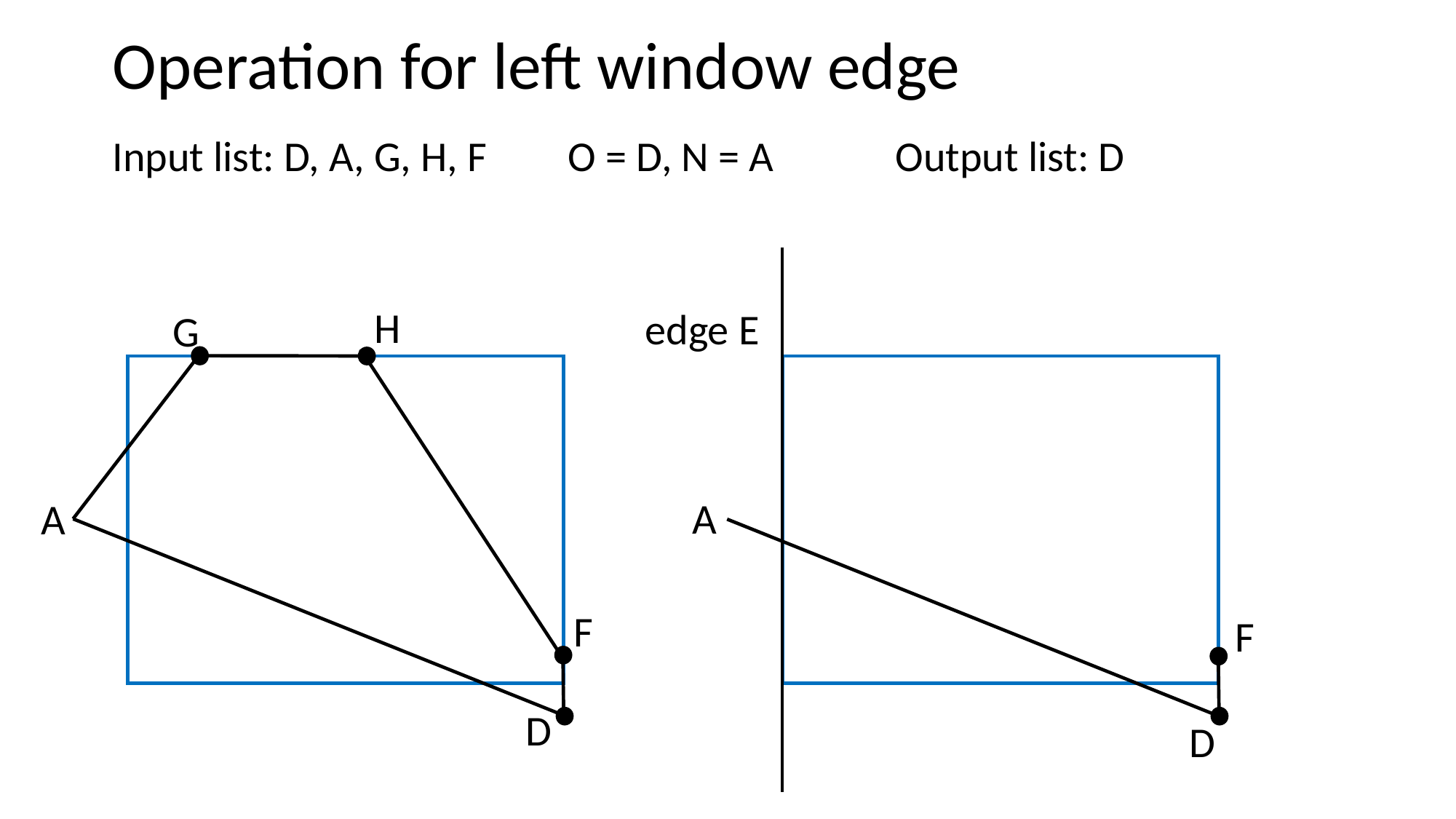

# Operation for left window edge
Input list: D, A, G, H, F	  O = D, N = A	  Output list: D
H
edge E
G

A
A
F
F

D

D